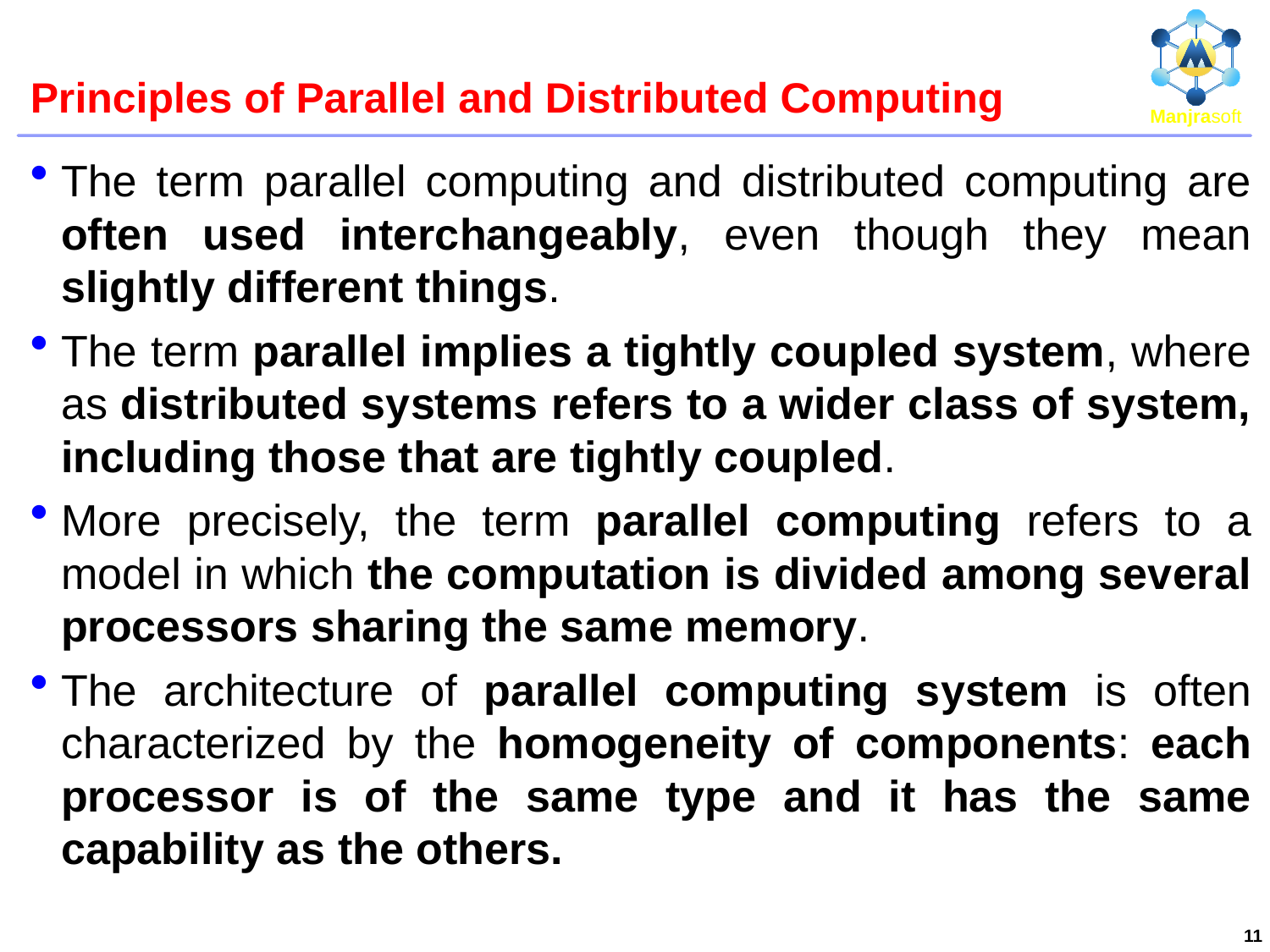

# Principles of Parallel and Distributed Computing
The term parallel computing and distributed computing are often used interchangeably, even though they mean slightly different things.
The term parallel implies a tightly coupled system, where as distributed systems refers to a wider class of system, including those that are tightly coupled.
More precisely, the term parallel computing refers to a model in which the computation is divided among several processors sharing the same memory.
The architecture of parallel computing system is often characterized by the homogeneity of components: each processor is of the same type and it has the same capability as the others.
11